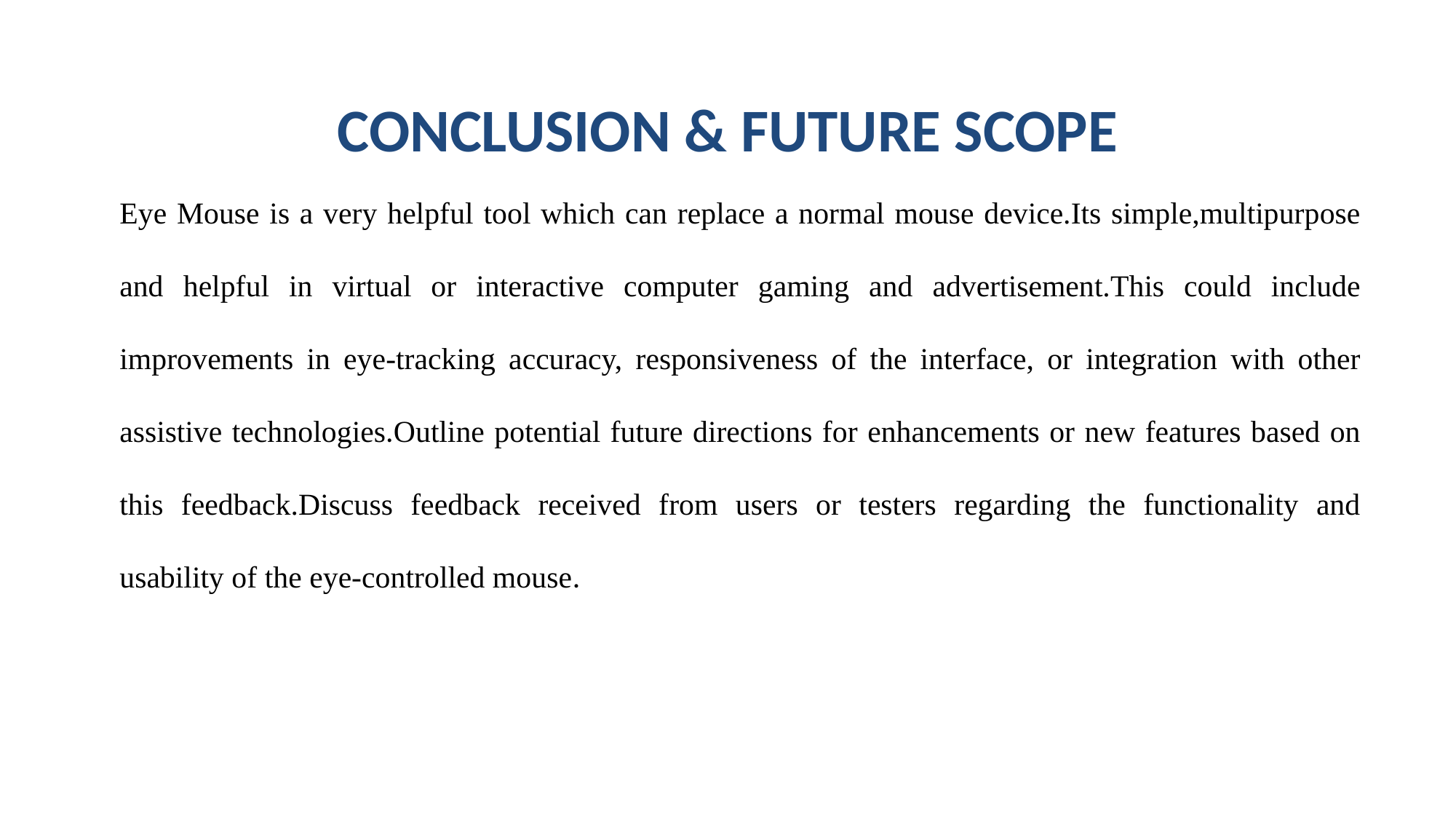

# CONCLUSION & FUTURE SCOPE
Eye Mouse is a very helpful tool which can replace a normal mouse device.Its simple,multipurpose and helpful in virtual or interactive computer gaming and advertisement.This could include improvements in eye-tracking accuracy, responsiveness of the interface, or integration with other assistive technologies.Outline potential future directions for enhancements or new features based on this feedback.Discuss feedback received from users or testers regarding the functionality and usability of the eye-controlled mouse.